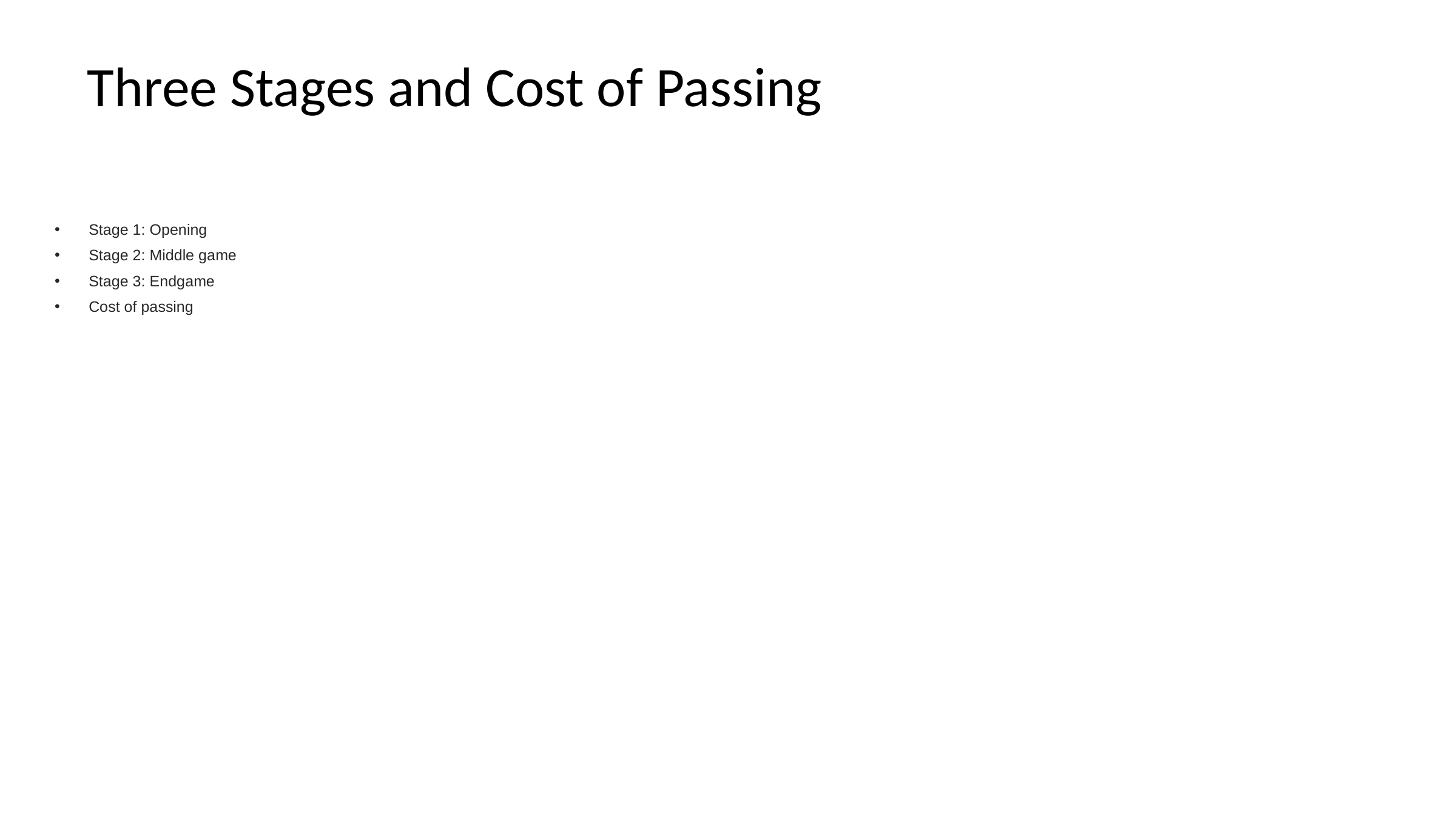

# Three Stages and Cost of Passing

Stage 1: Opening
Stage 2: Middle game
Stage 3: Endgame
Cost of passing